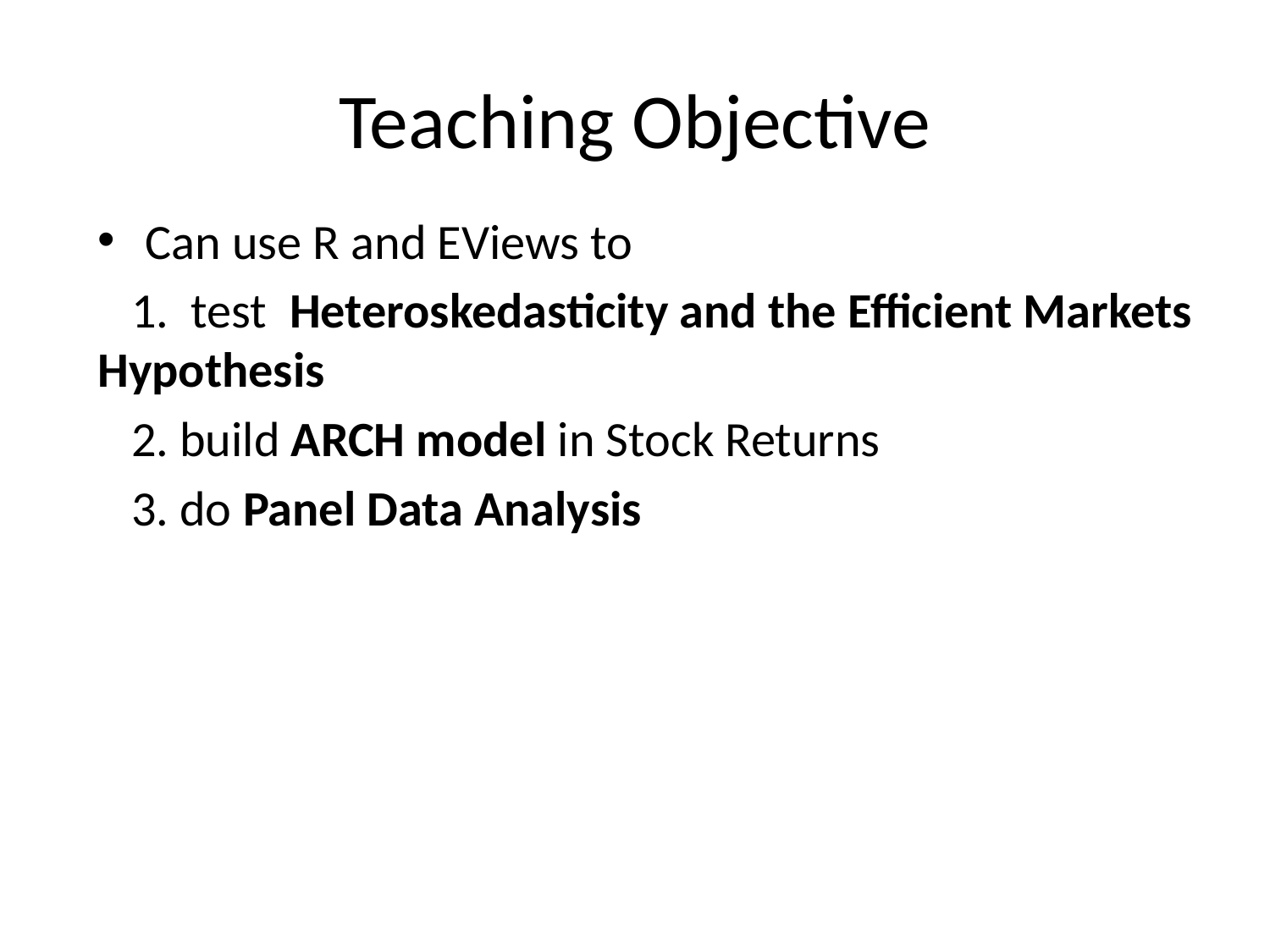

# Teaching Objective
Can use R and EViews to
   1.  test  Heteroskedasticity and the Efficient Markets Hypothesis
   2. build ARCH model in Stock Returns
   3. do Panel Data Analysis